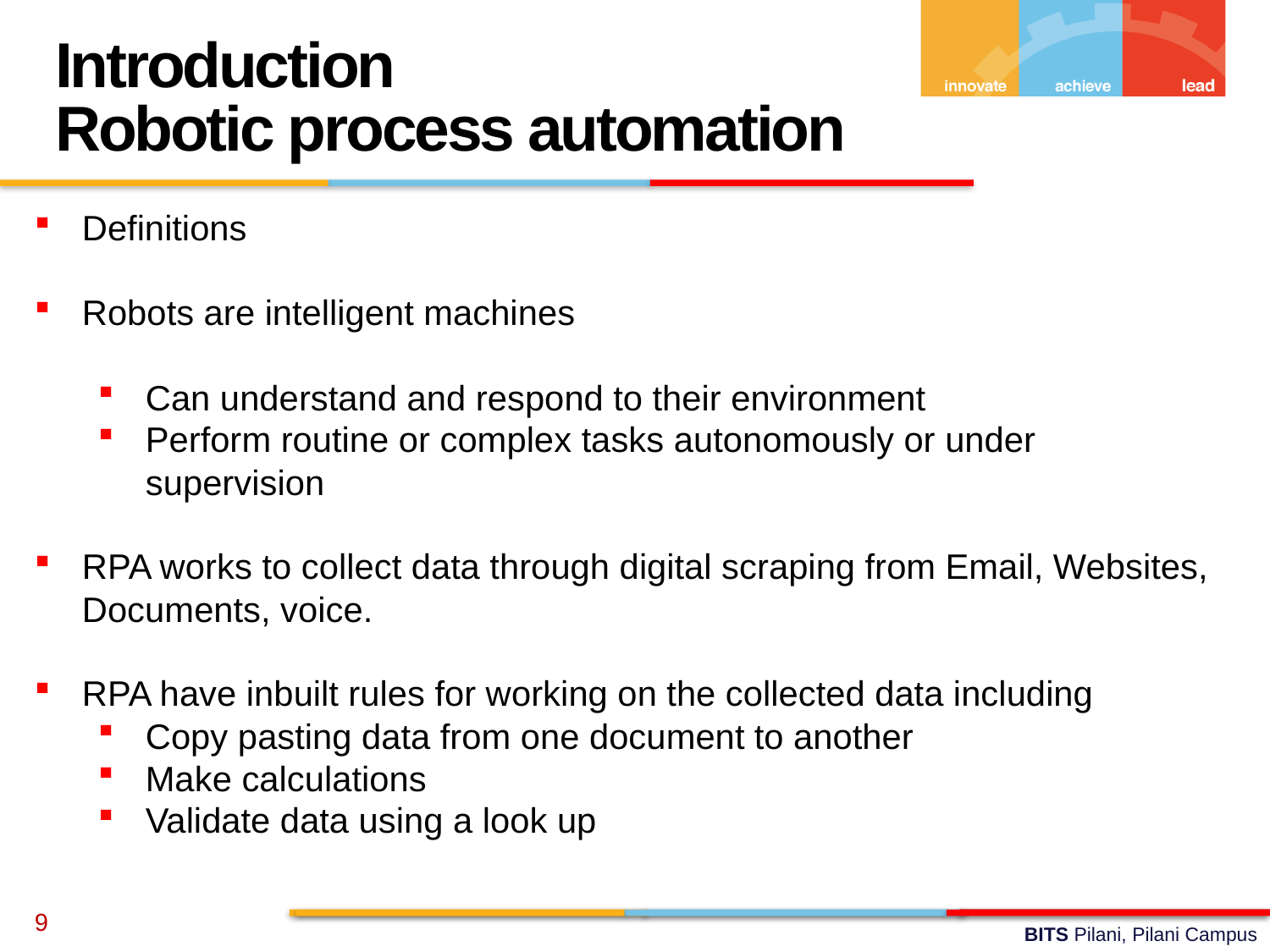

Introduction
Robotic process automation
Definitions

Robots are intelligent machines

Can understand and respond to their environment
Perform routine or complex tasks autonomously or under supervision

RPA works to collect data through digital scraping from Email, Websites, Documents, voice.

RPA have inbuilt rules for working on the collected data including
Copy pasting data from one document to another
Make calculations
Validate data using a look up
9